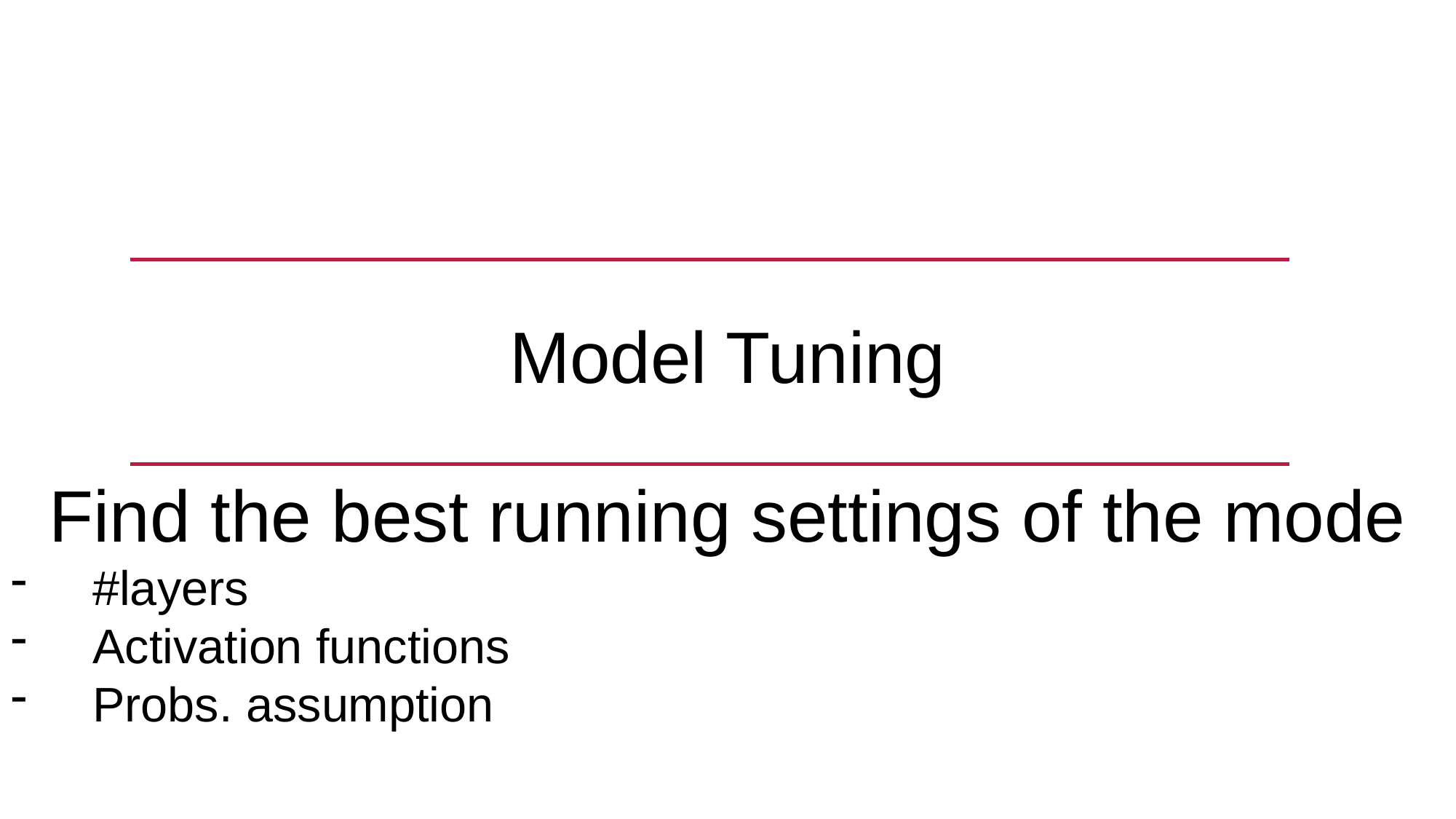

Model Tuning
Find the best running settings of the mode
#layers
Activation functions
Probs. assumption